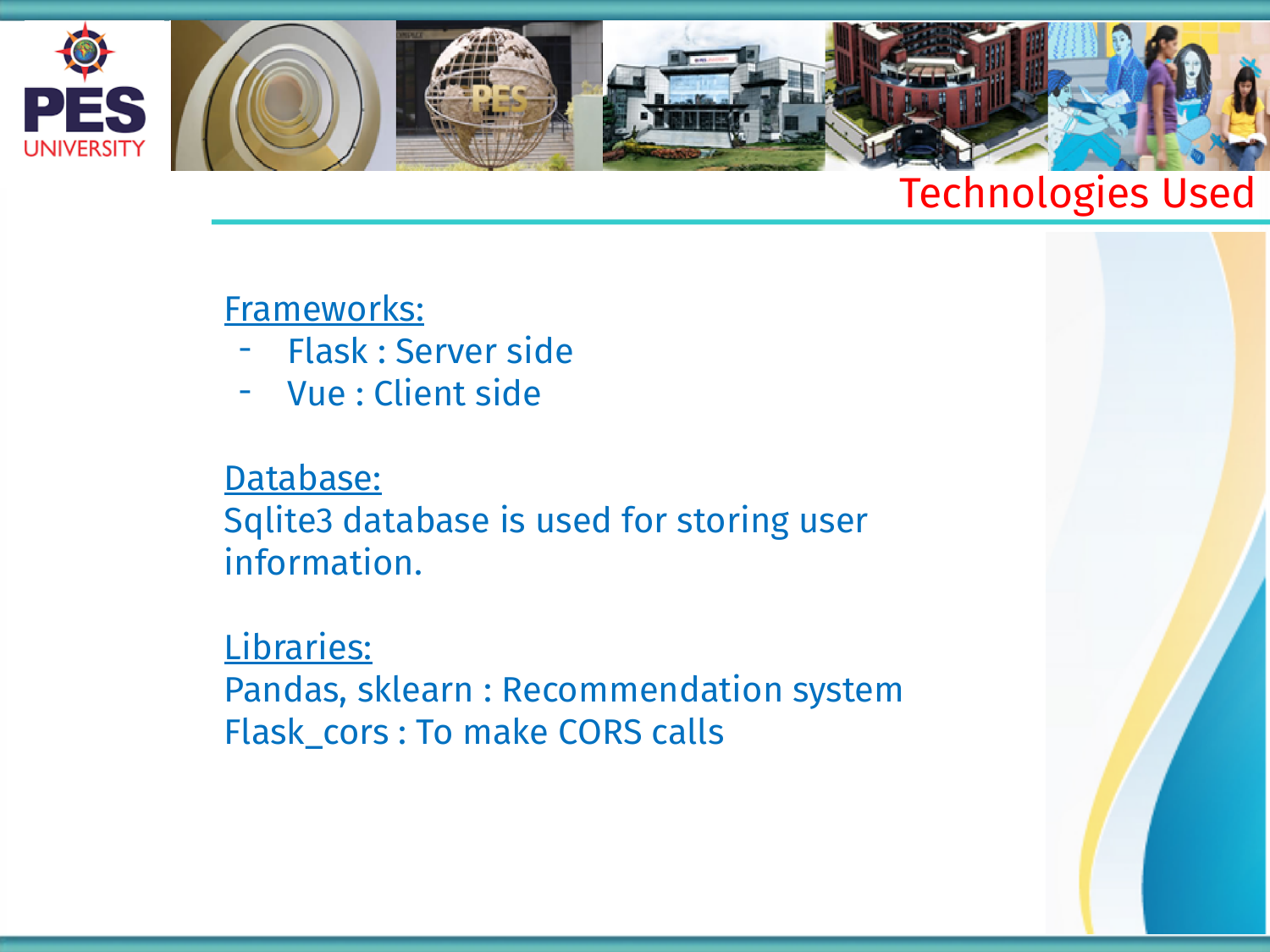

Technologies Used

Frameworks:
Flask : Server side
Vue : Client side

Database:
Sqlite3 database is used for storing user information.

Libraries:
Pandas, sklearn : Recommendation system
Flask_cors : To make CORS calls